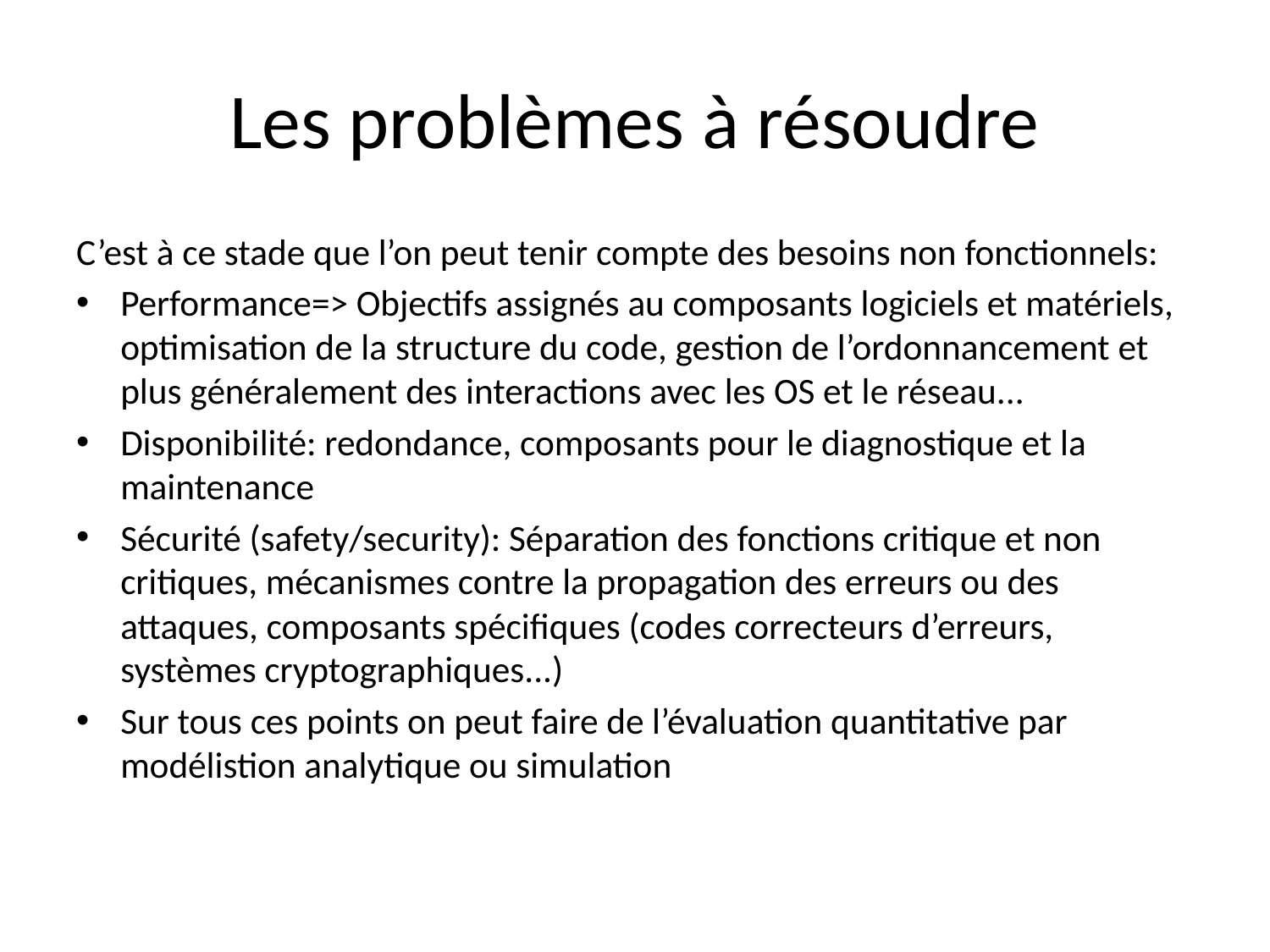

# Les problèmes à résoudre
C’est à ce stade que l’on peut tenir compte des besoins non fonctionnels:
Performance=> Objectifs assignés au composants logiciels et matériels, optimisation de la structure du code, gestion de l’ordonnancement et plus généralement des interactions avec les OS et le réseau...
Disponibilité: redondance, composants pour le diagnostique et la maintenance
Sécurité (safety/security): Séparation des fonctions critique et non critiques, mécanismes contre la propagation des erreurs ou des attaques, composants spécifiques (codes correcteurs d’erreurs, systèmes cryptographiques...)
Sur tous ces points on peut faire de l’évaluation quantitative par modélistion analytique ou simulation